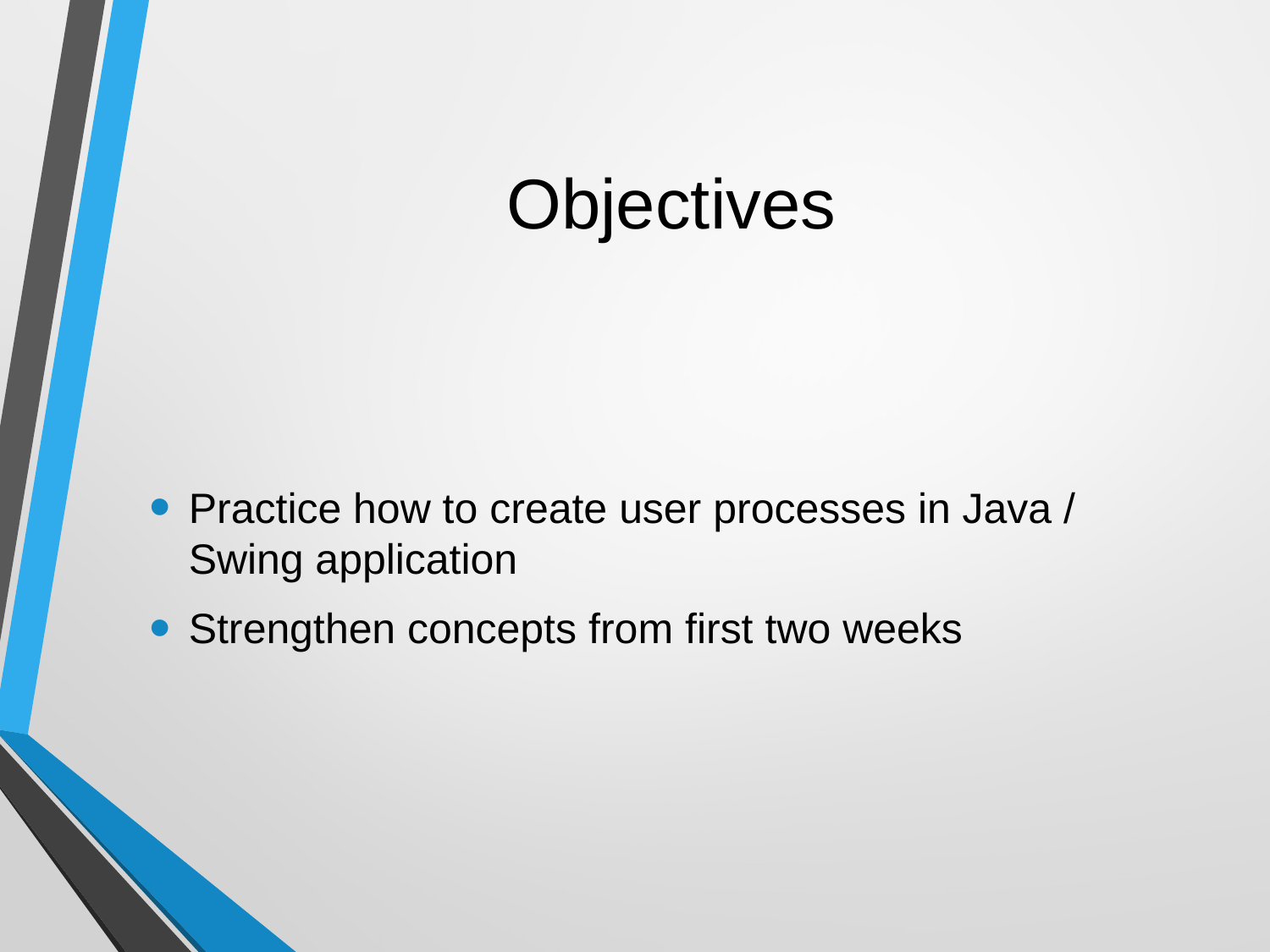

# Objectives
Practice how to create user processes in Java / Swing application
Strengthen concepts from first two weeks